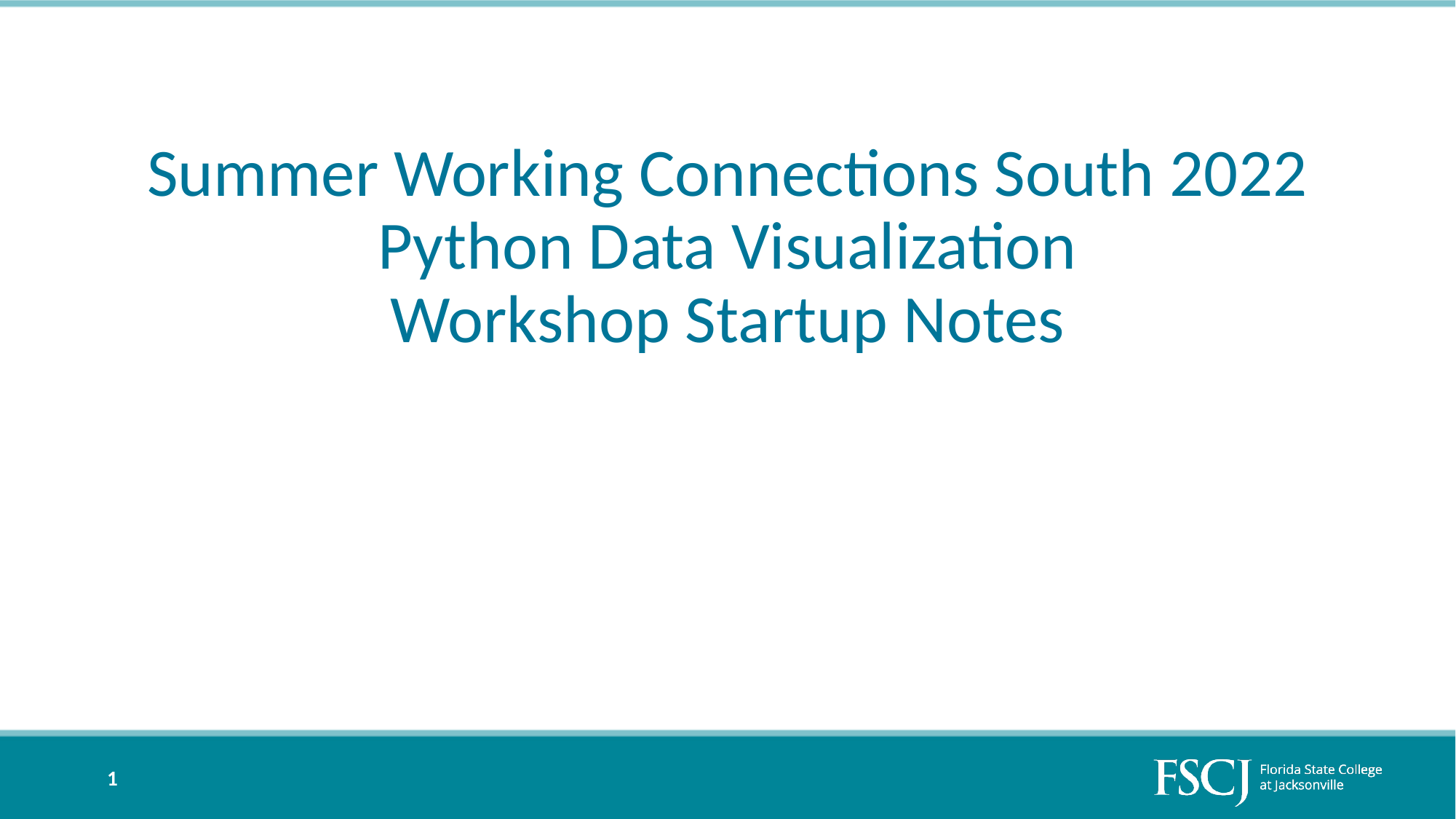

# Summer Working Connections South 2022 Python Data Visualization Workshop Startup Notes